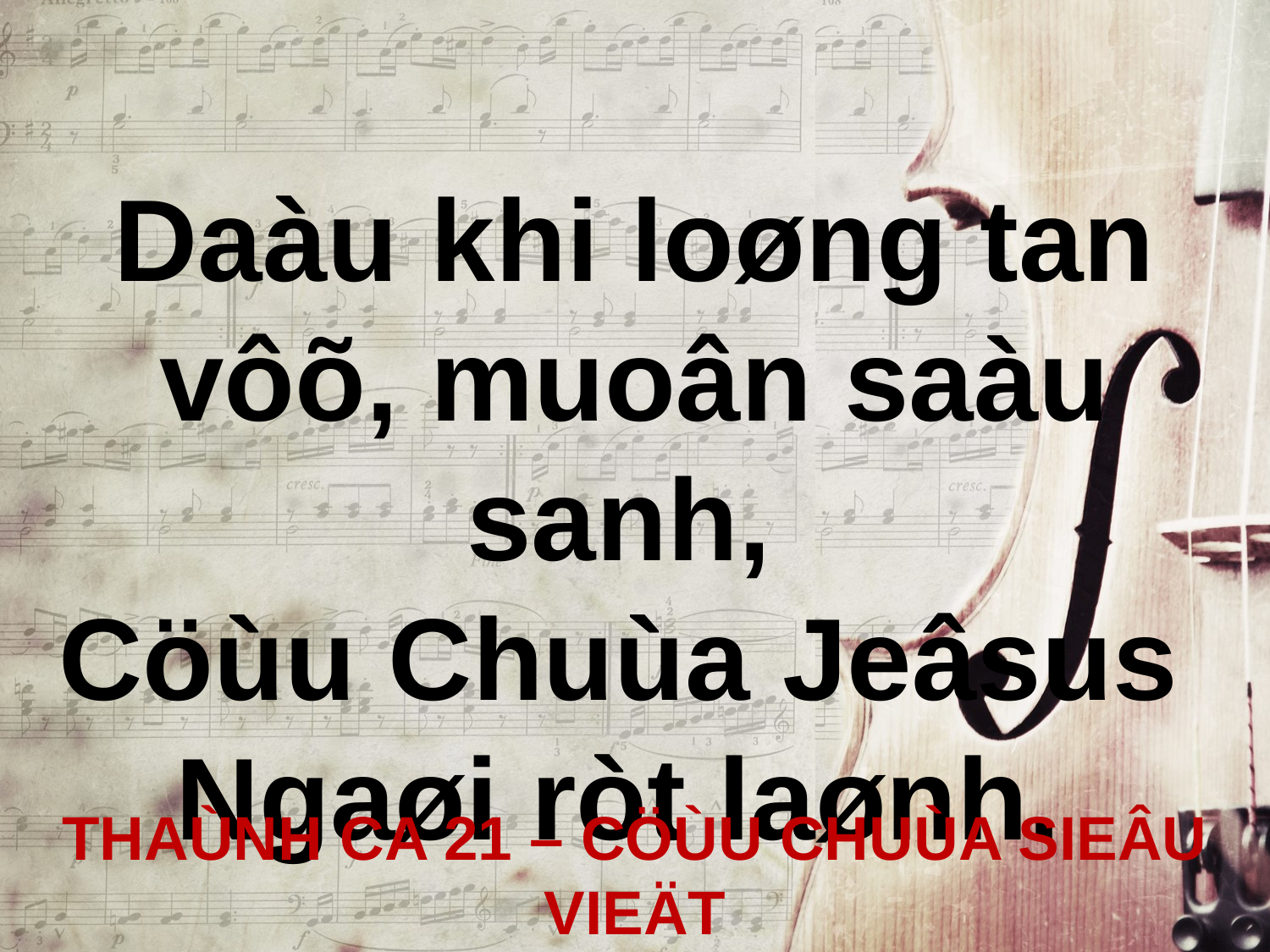

Daàu khi loøng tan vôõ, muoân saàu sanh,
Cöùu Chuùa Jeâsus
Ngaøi ròt laønh.
THAÙNH CA 21 – CÖÙU CHUÙA SIEÂU VIEÄT